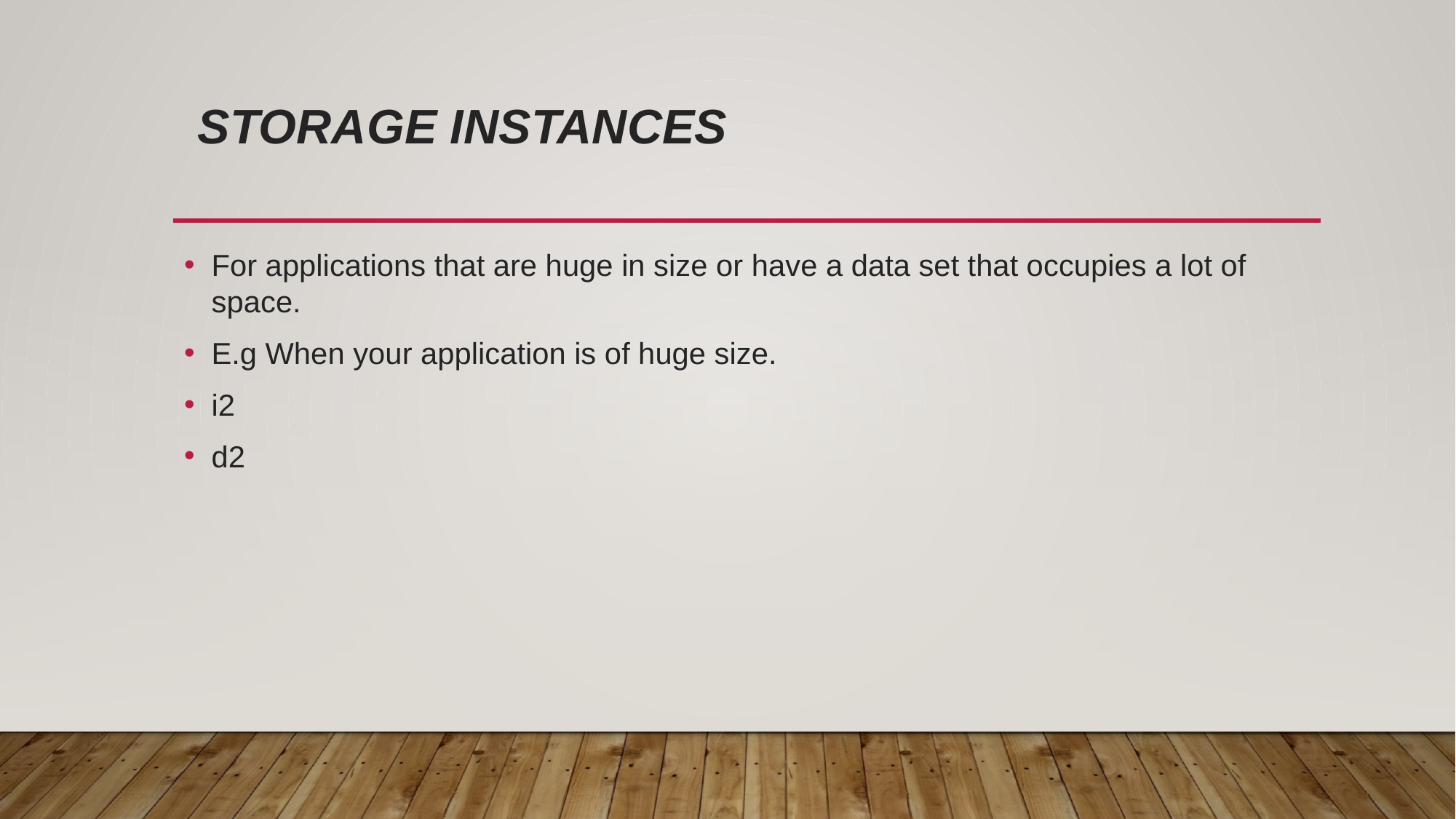

# Storage Instances
For applications that are huge in size or have a data set that occupies a lot of space.
E.g When your application is of huge size.
i2
d2